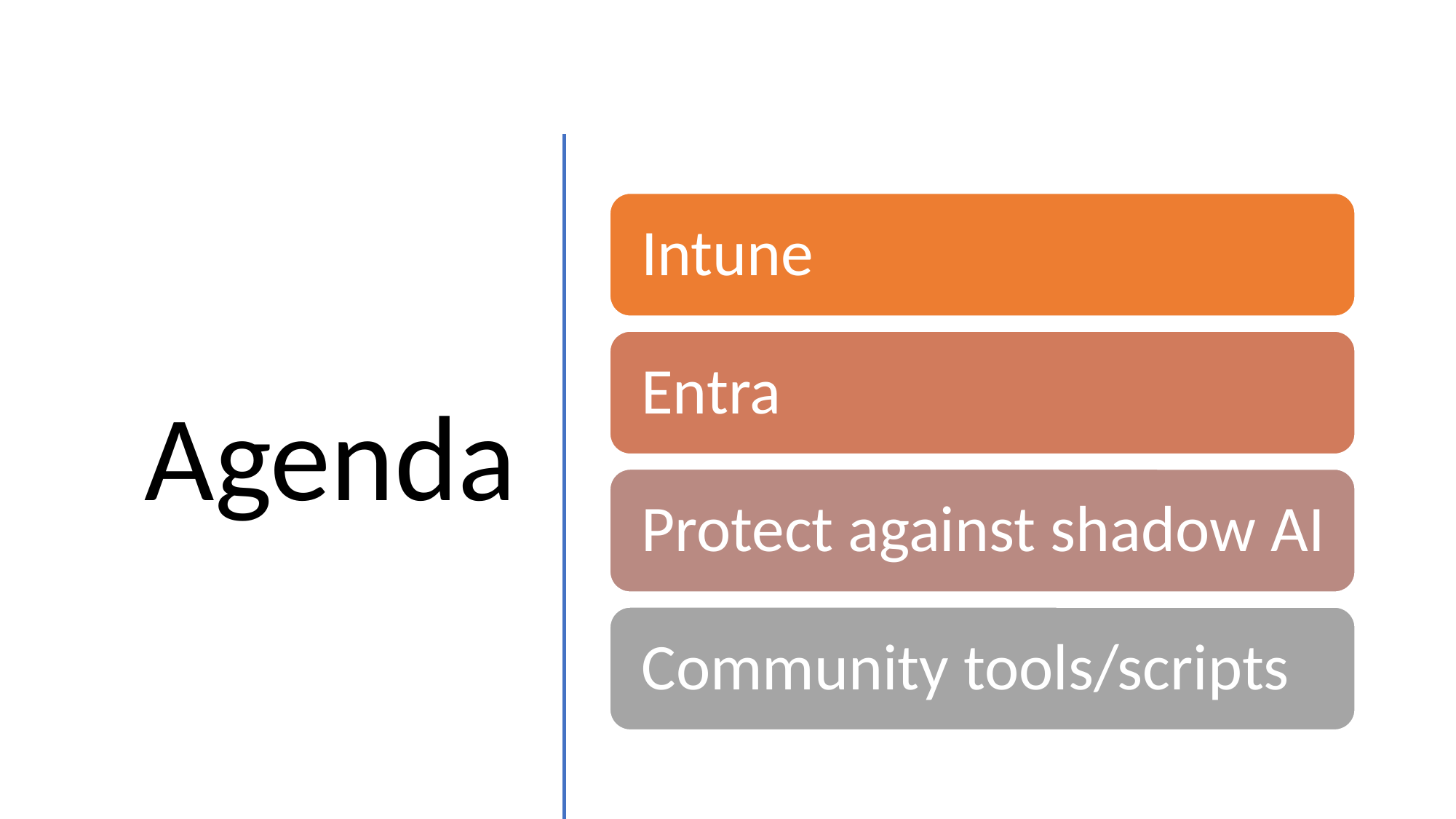

# Agenda
Intune
Entra
Protect against shadow AI
Community tools/scripts